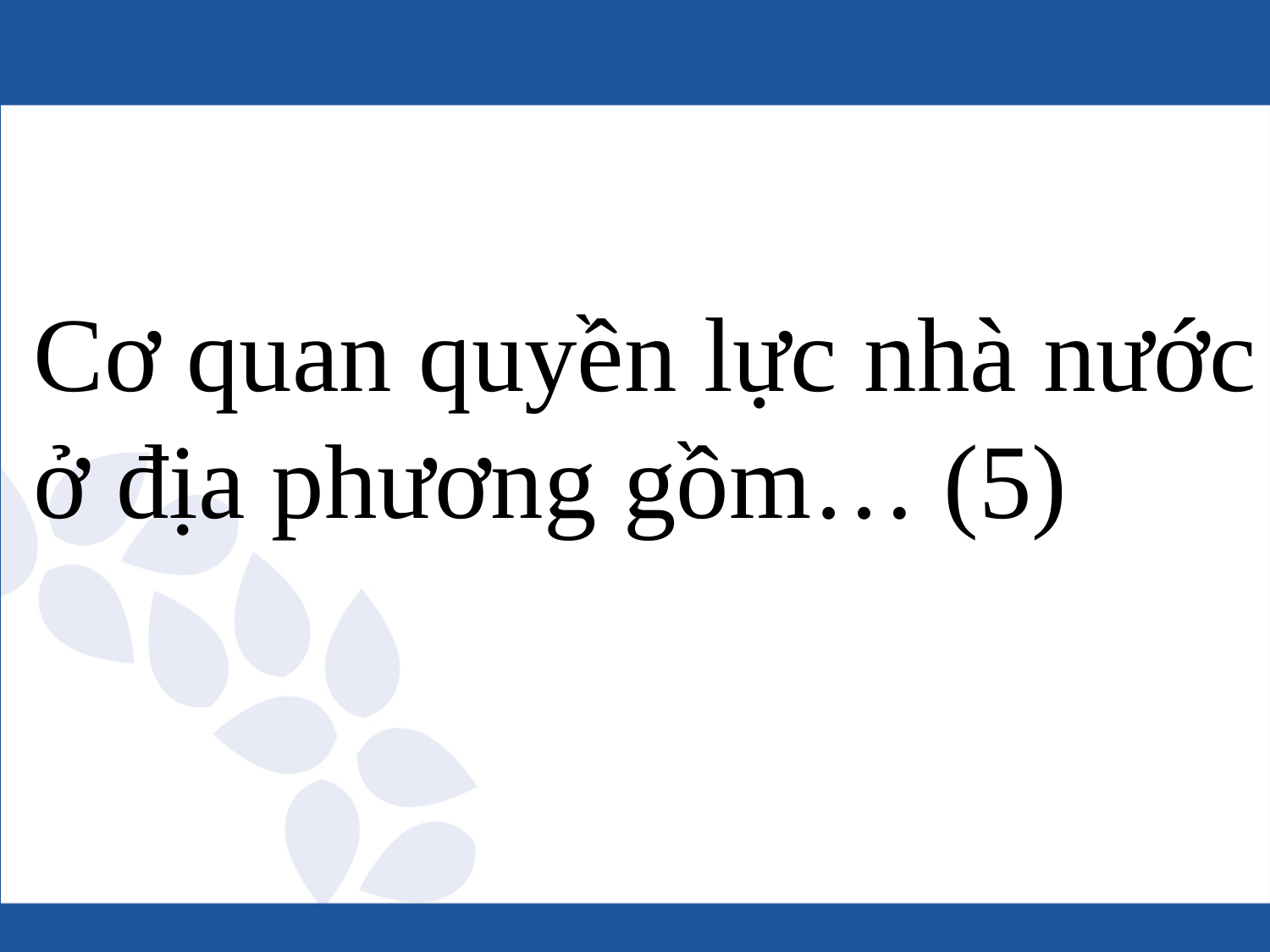

# Cơ quan quyền lực nhà nước ở địa phương gồm… (5)
39